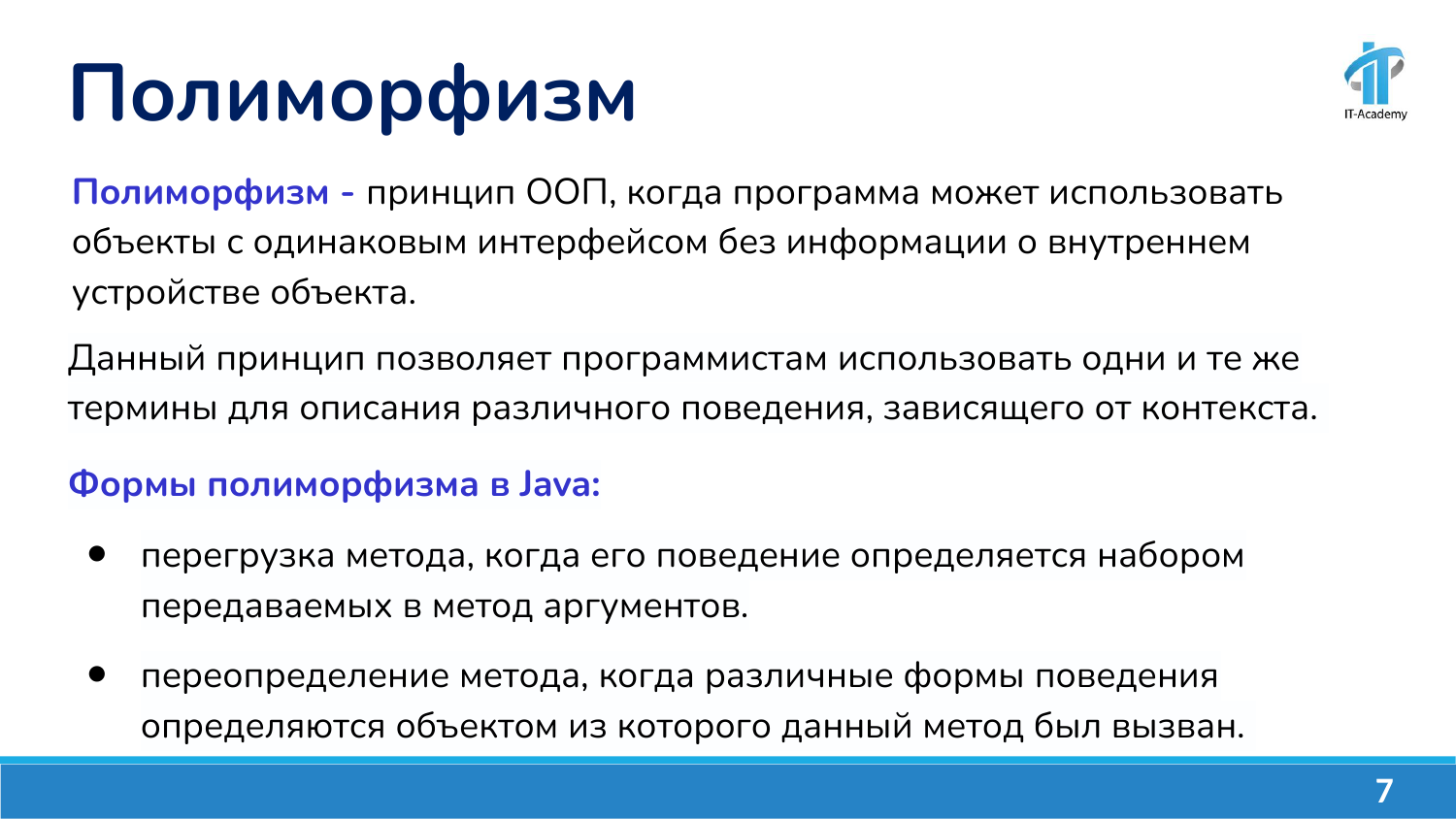

Полиморфизм
Полиморфизм - принцип ООП, когда программа может использовать объекты с одинаковым интерфейсом без информации о внутреннем устройстве объекта.
Данный принцип позволяет программистам использовать одни и те же термины для описания различного поведения, зависящего от контекста.
Формы полиморфизма в Java:
перегрузка метода, когда его поведение определяется набором передаваемых в метод аргументов.
переопределение метода, когда различные формы поведения определяются объектом из которого данный метод был вызван.
7